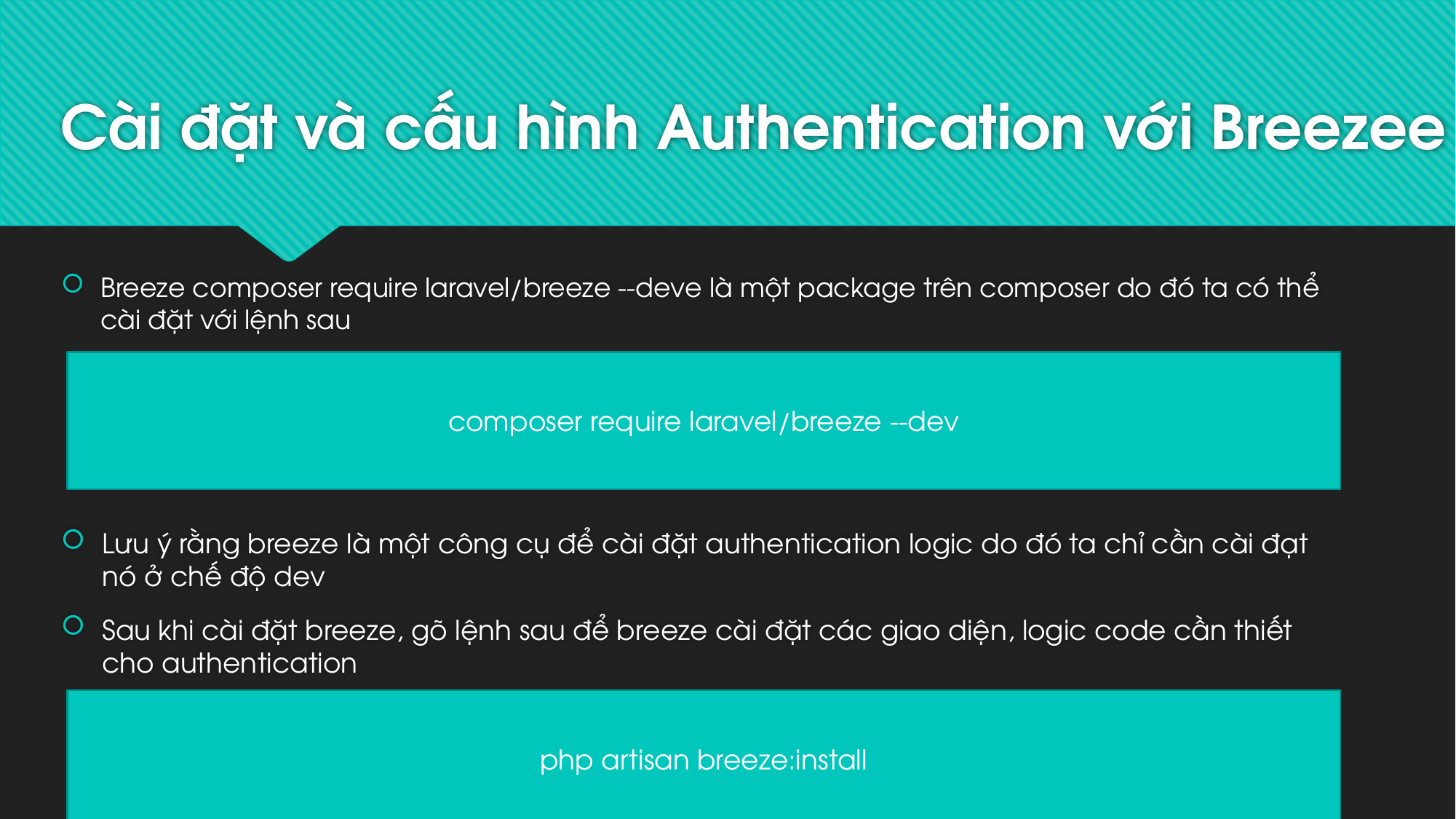

# Cài đặt và cấu hình Authentication với Breezee
Breeze composer require laravel/breeze --deve là một package trên composer do đó ta có thể cài đặt với lệnh sau
composer require laravel/breeze --dev
Lưu ý rằng breeze là một công cụ để cài đặt authentication logic do đó ta chỉ cần cài đạt nó ở chế độ dev
Sau khi cài đặt breeze, gõ lệnh sau để breeze cài đặt các giao diện, logic code cần thiết cho authentication
php artisan breeze:install